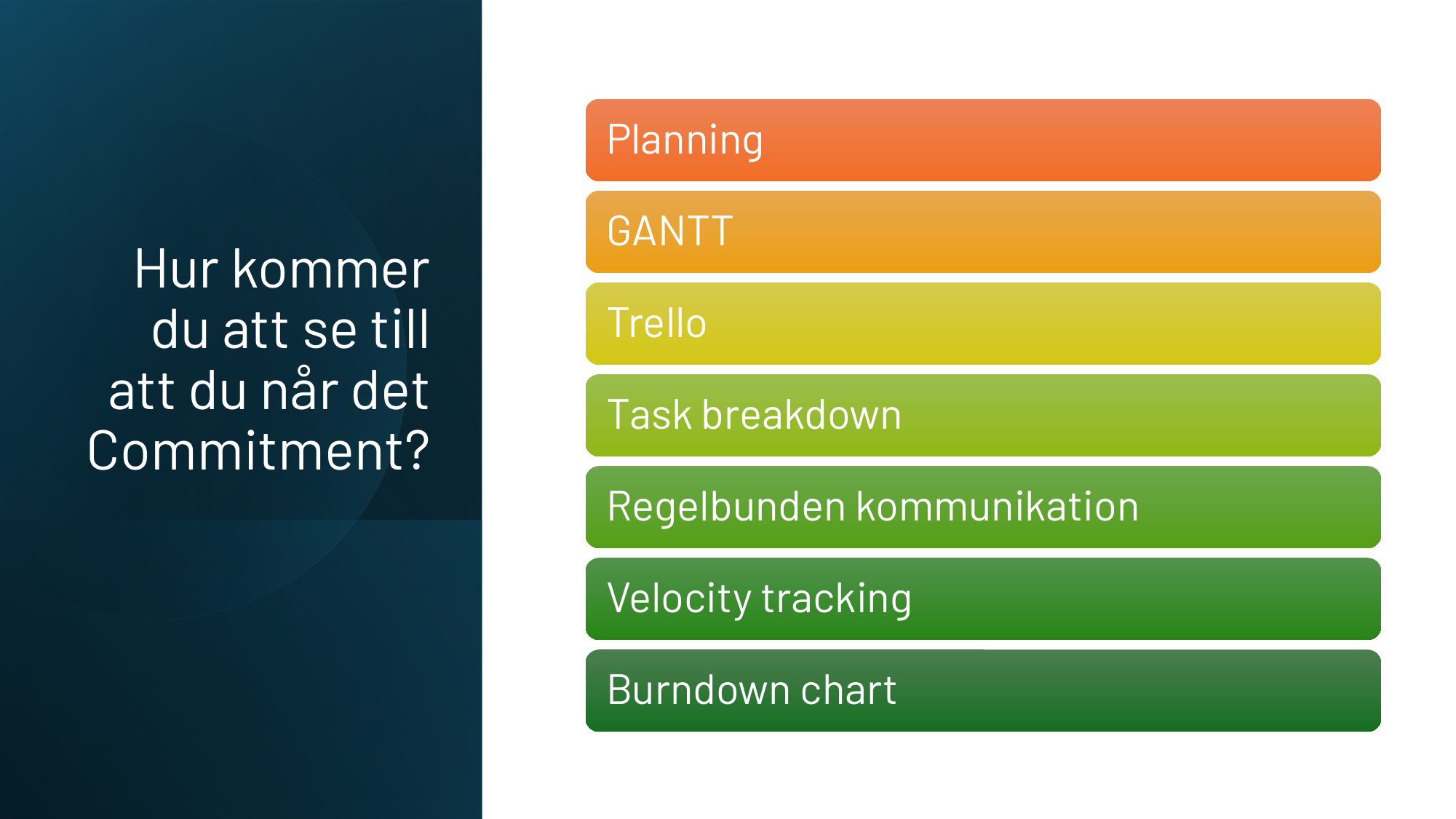

Planning
GANTT
Trello
Task breakdown
Regelbunden kommunikation
Velocity tracking
Burndown chart

# Hur kommer du att se till att du når det Commitment?